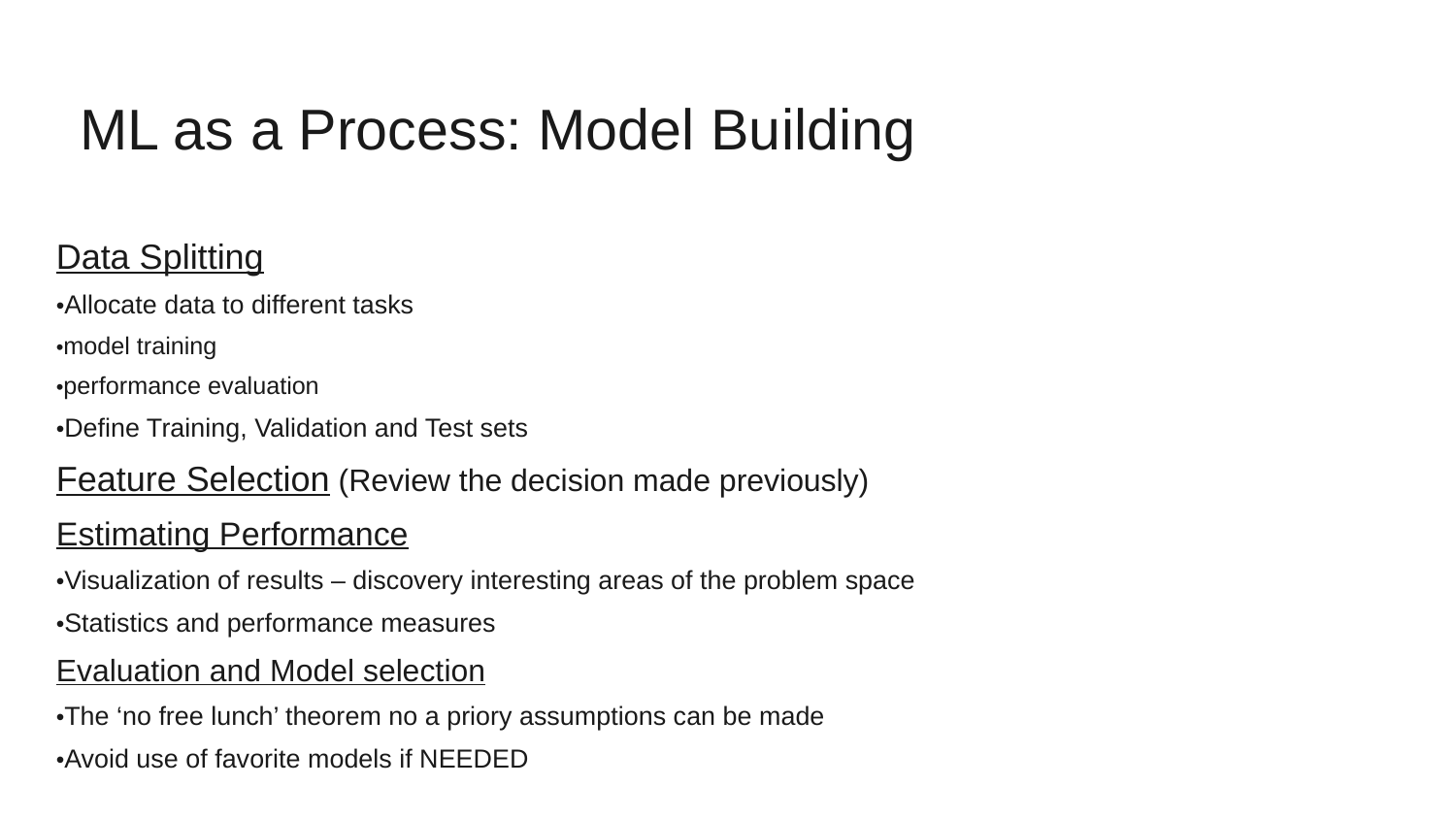

# ML as a Process: Model Building
Data Splitting
•Allocate data to different tasks
•model training
•performance evaluation
•Define Training, Validation and Test sets
Feature Selection (Review the decision made previously)
Estimating Performance
•Visualization of results – discovery interesting areas of the problem space
•Statistics and performance measures
Evaluation and Model selection
•The ‘no free lunch’ theorem no a priory assumptions can be made
•Avoid use of favorite models if NEEDED